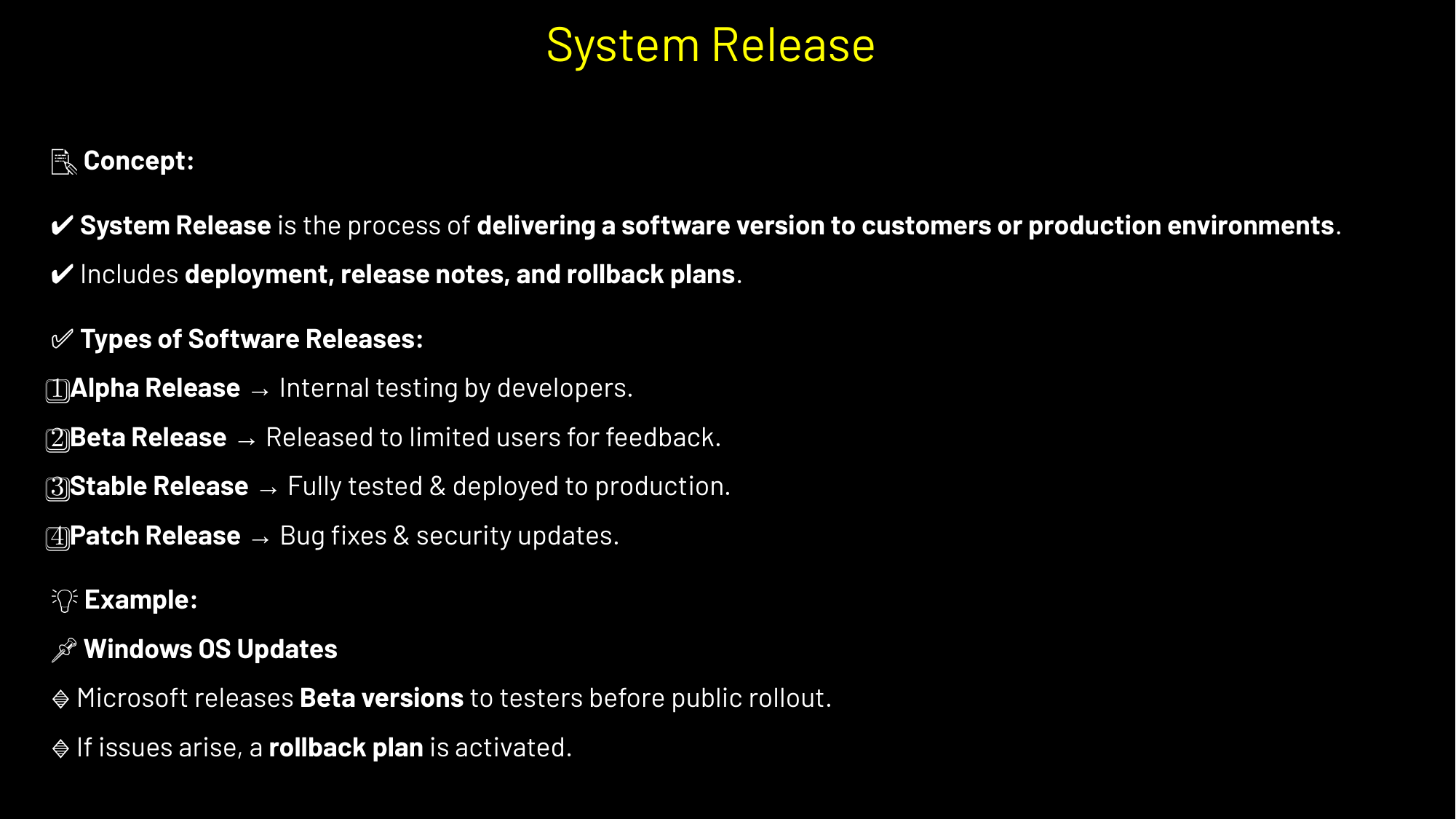

# System Release
📝 Concept:
✔ System Release is the process of delivering a software version to customers or production environments.
✔ Includes deployment, release notes, and rollback plans.
✅ Types of Software Releases:
1️⃣ Alpha Release → Internal testing by developers.
2️⃣ Beta Release → Released to limited users for feedback.
3️⃣ Stable Release → Fully tested & deployed to production.
4️⃣ Patch Release → Bug fixes & security updates.
💡 Example:
📌 Windows OS Updates
🔹 Microsoft releases Beta versions to testers before public rollout.
🔹 If issues arise, a rollback plan is activated.